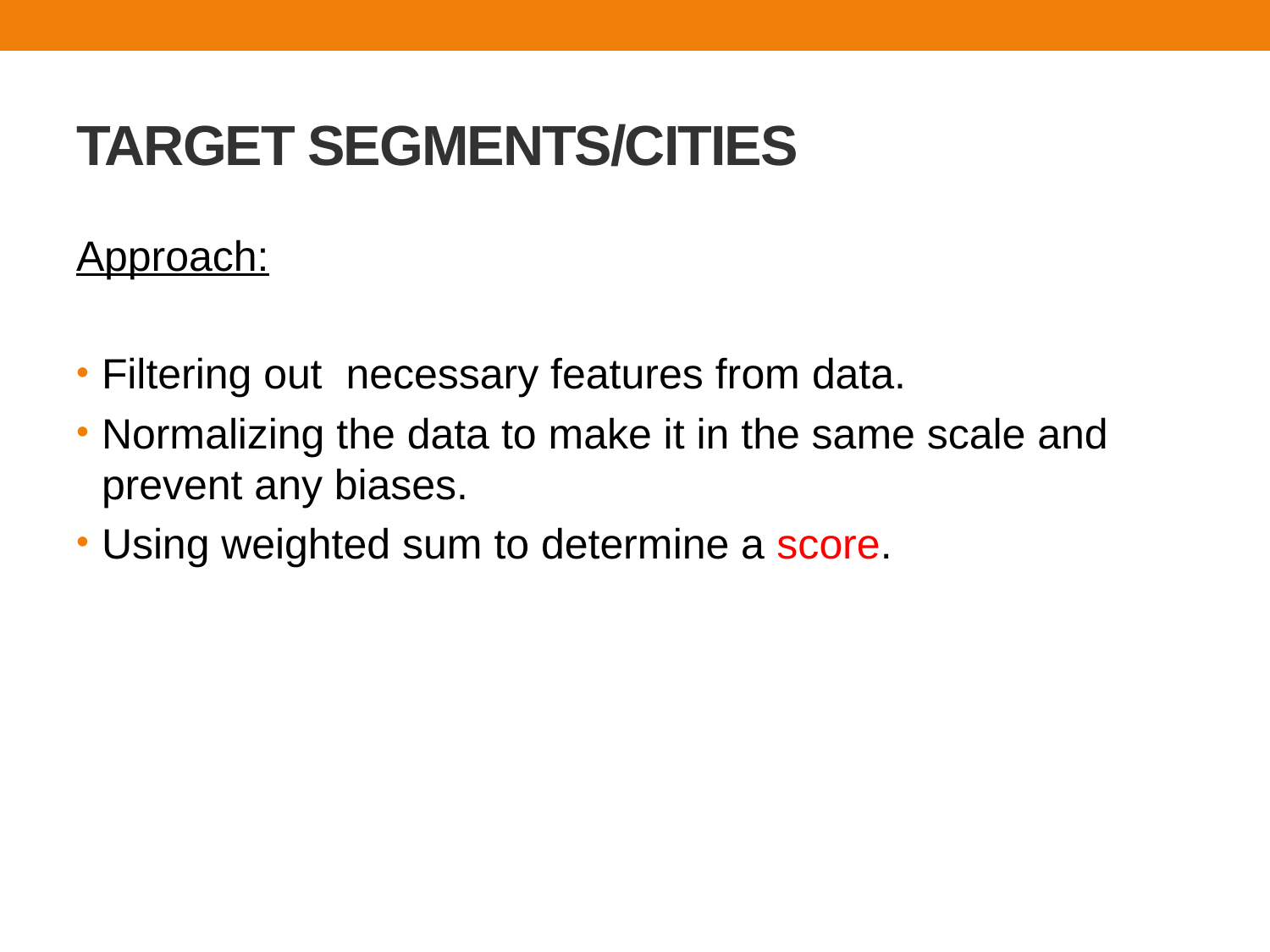

# TARGET SEGMENTS/CITIES
Approach:

Filtering out  necessary features from data.
Normalizing the data to make it in the same scale and prevent any biases.
Using weighted sum to determine a score.